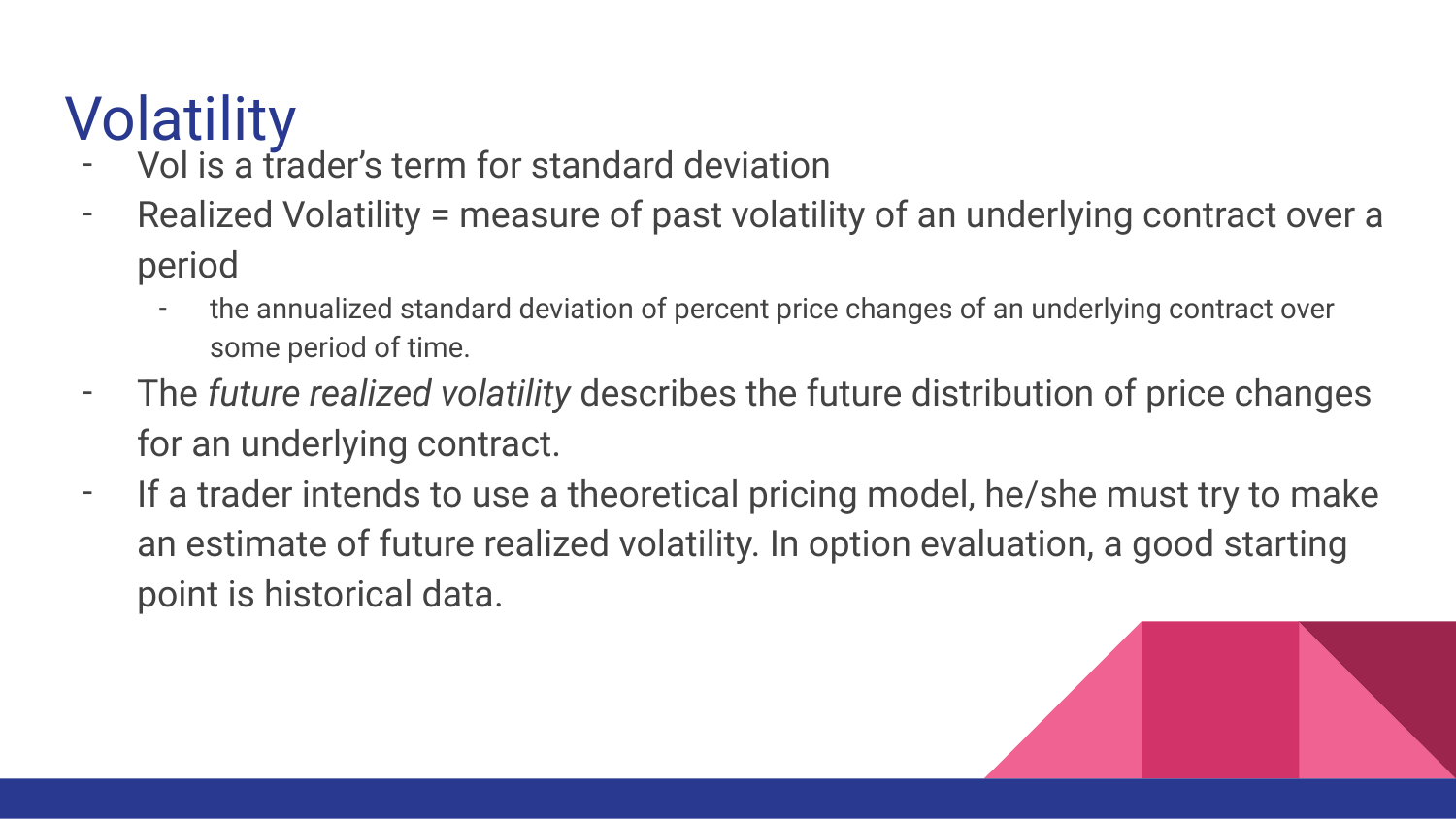

# Volatility

Vol is a trader’s term for standard deviation
Realized Volatility = measure of past volatility of an underlying contract over a period
the annualized standard deviation of percent price changes of an underlying contract over some period of time.
The future realized volatility describes the future distribution of price changes for an underlying contract.
If a trader intends to use a theoretical pricing model, he/she must try to make an estimate of future realized volatility. In option evaluation, a good starting point is historical data.